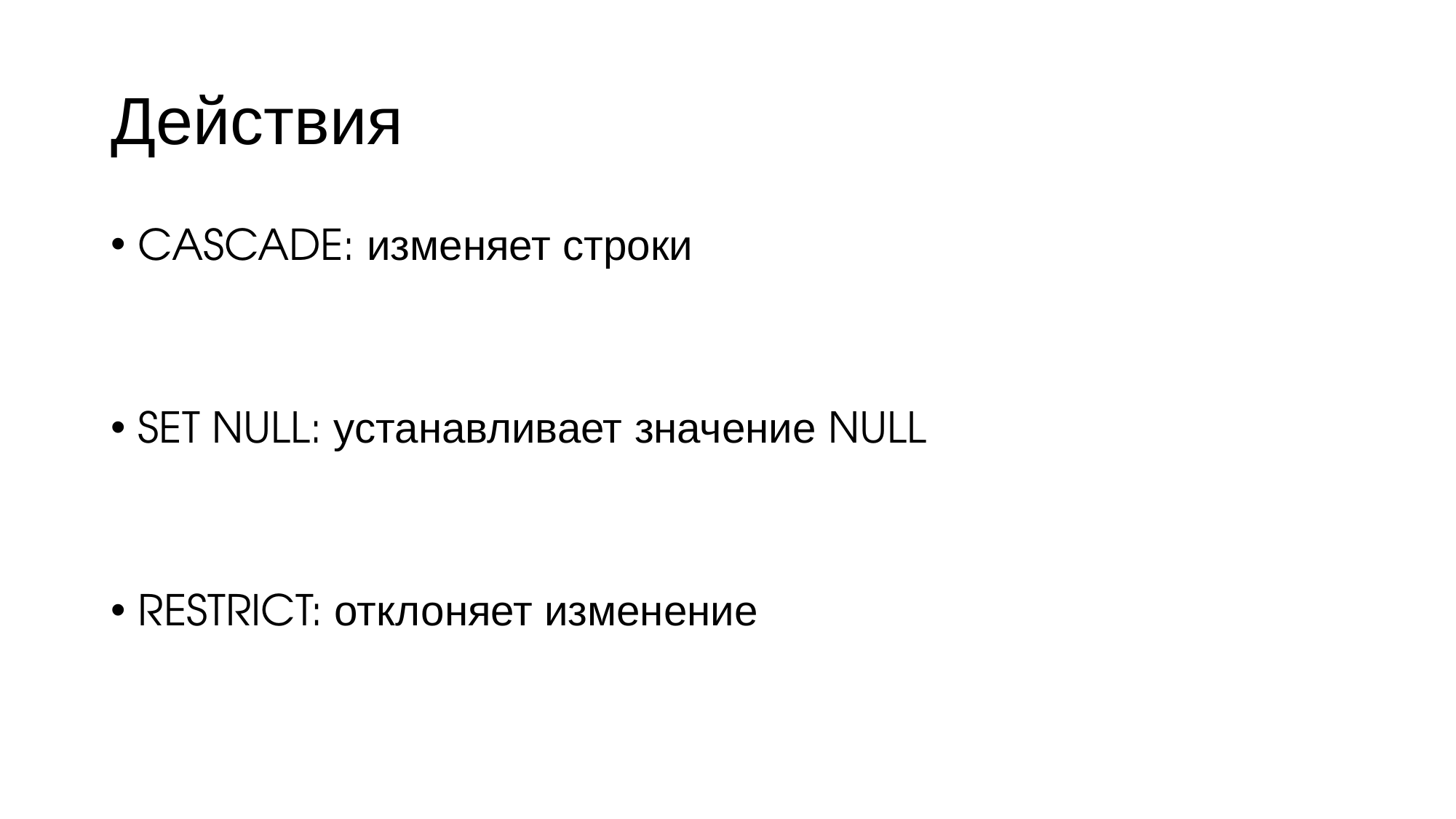

# Действия
CASCADE: изменяет строки

SET NULL: устанавливает значение NULL

RESTRICT: отклоняет изменение